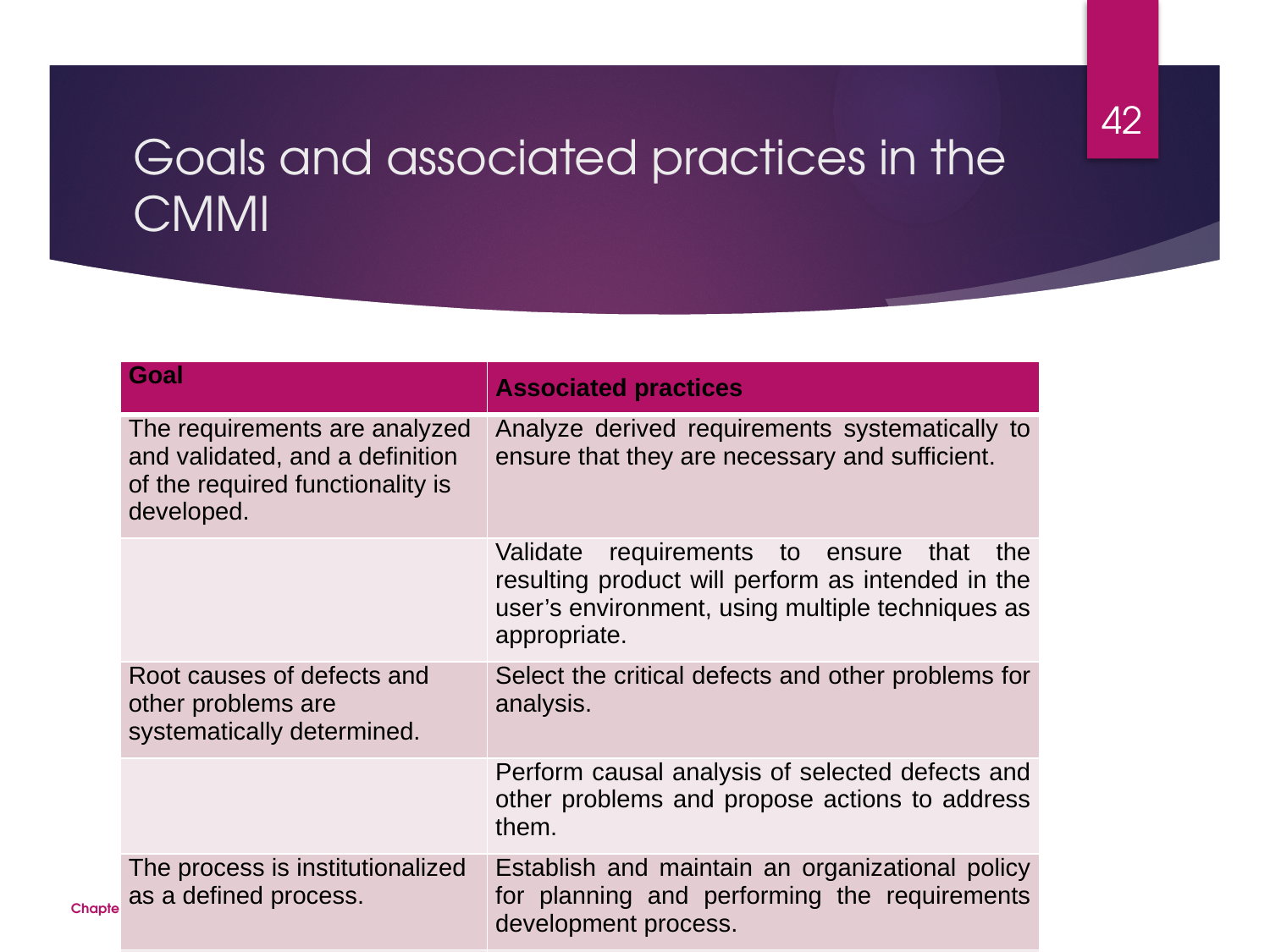

42
# Goals and associated practices in the CMMI
| Goal | Associated practices |
| --- | --- |
| The requirements are analyzed and validated, and a definition of the required functionality is developed. | Analyze derived requirements systematically to ensure that they are necessary and sufficient. |
|  | Validate requirements to ensure that the resulting product will perform as intended in the user’s environment, using multiple techniques as appropriate. |
| Root causes of defects and other problems are systematically determined. | Select the critical defects and other problems for analysis. |
|  | Perform causal analysis of selected defects and other problems and propose actions to address them. |
| The process is institutionalized as a defined process. | Establish and maintain an organizational policy for planning and performing the requirements development process. |
|  |  |
Chapter 26 Process improvement